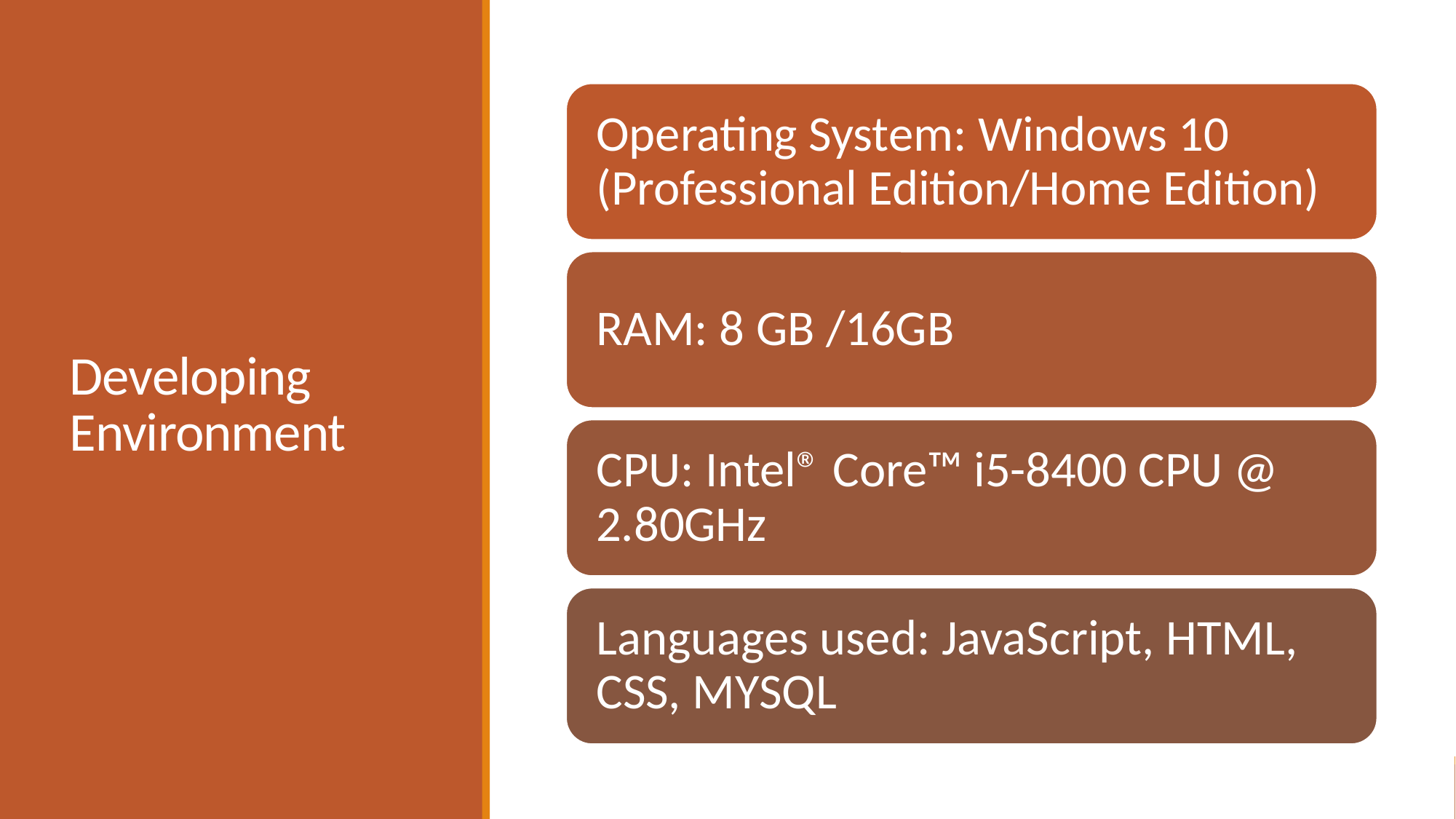

# Developing Environment
Operating System: Windows 10 (Professional Edition/Home Edition)
RAM: 8 GB /16GB
CPU: Intel® Core™ i5-8400 CPU @ 2.80GHz
Languages used: JavaScript, HTML, CSS, MYSQL